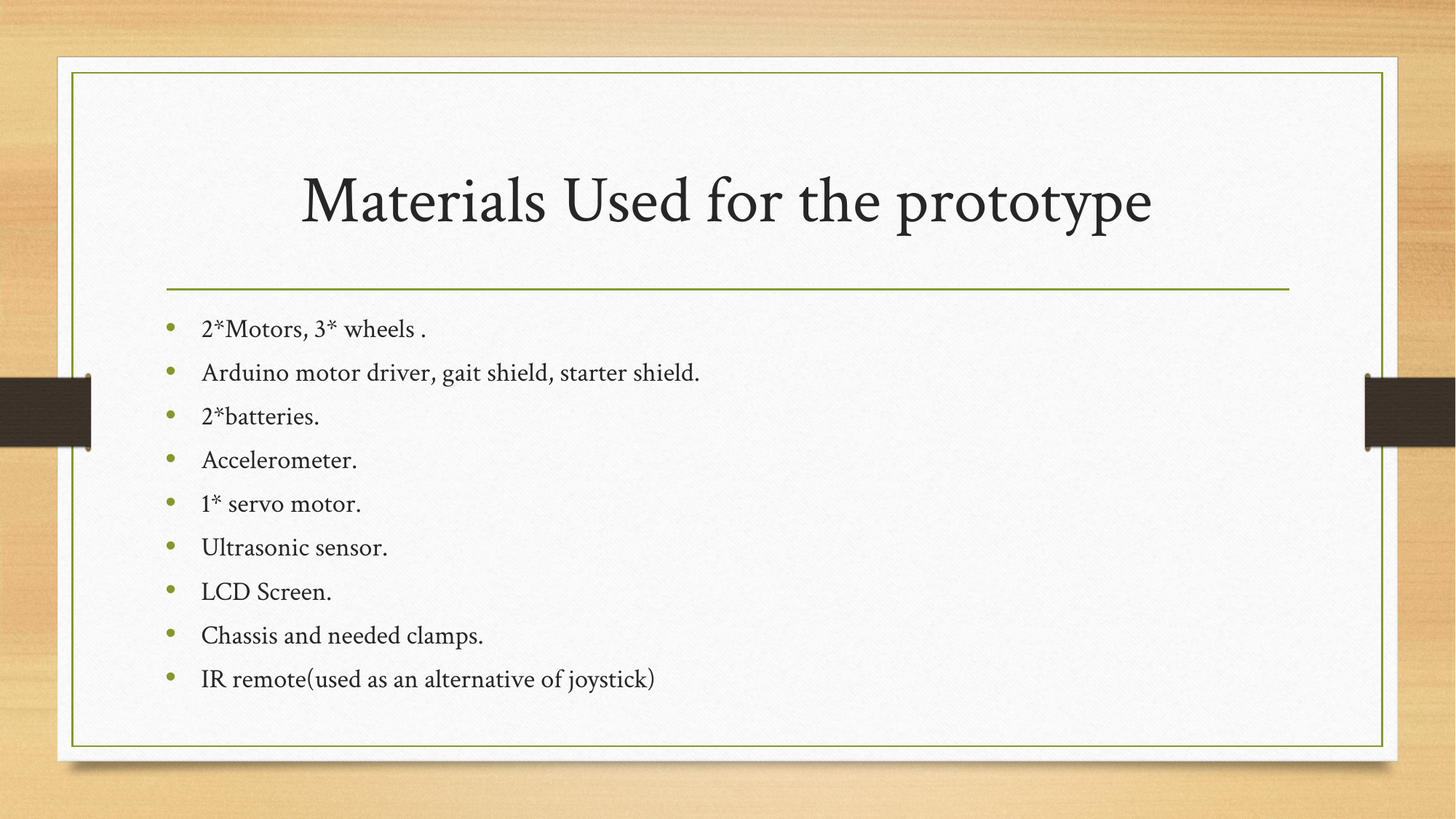

# Materials Used for the prototype
2*Motors, 3* wheels .
Arduino motor driver, gait shield, starter shield.
2*batteries.
Accelerometer.
1* servo motor.
Ultrasonic sensor.
LCD Screen.
Chassis and needed clamps.
IR remote(used as an alternative of joystick)